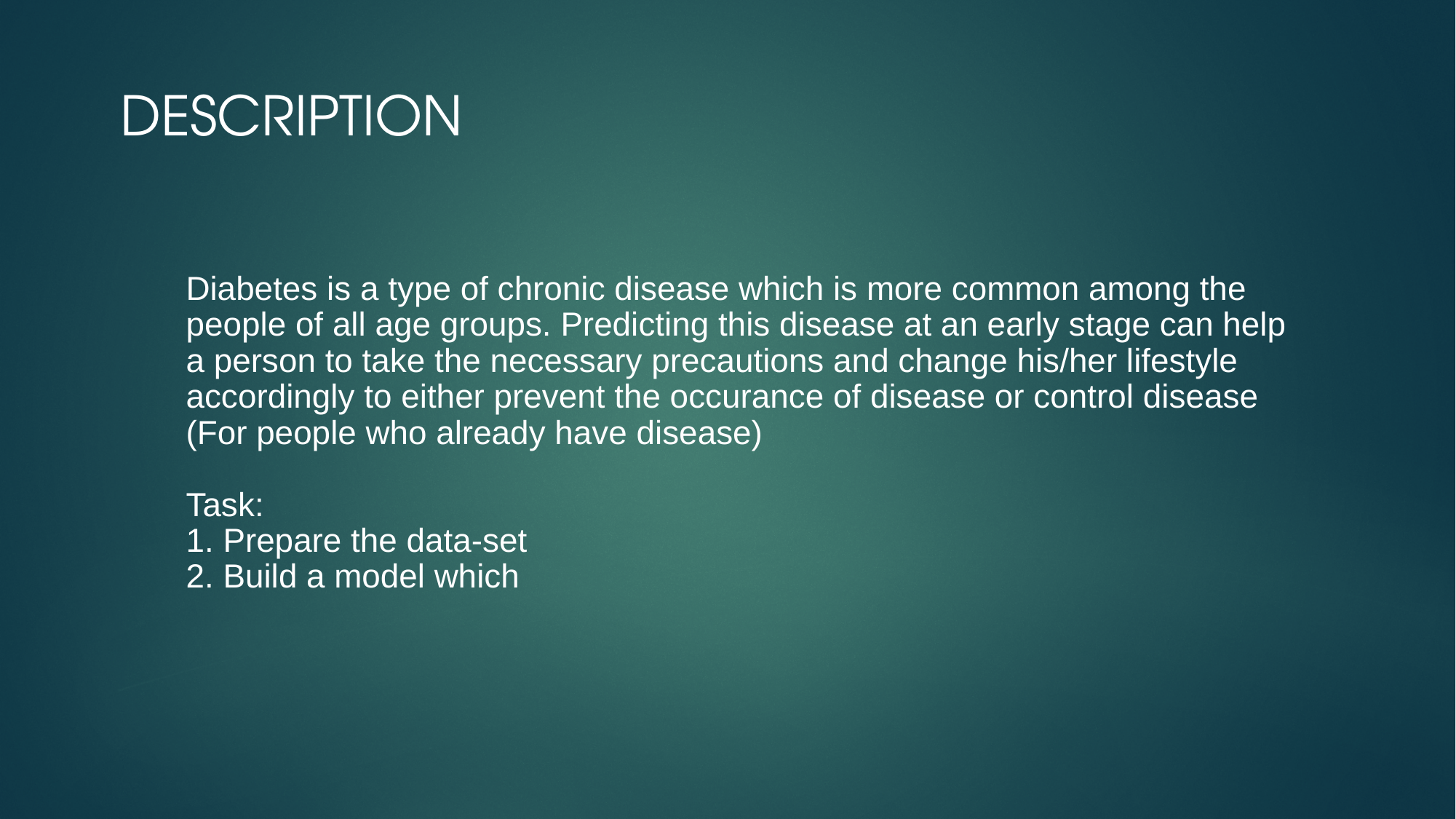

DESCRIPTION

Diabetes is a type of chronic disease which is more common among the
people of all age groups. Predicting this disease at an early stage can help
a person to take the necessary precautions and change his/her lifestyle
accordingly to either prevent the occurance of disease or control disease
(For people who already have disease)

Task:
1. Prepare the data-set
2. Build a model which